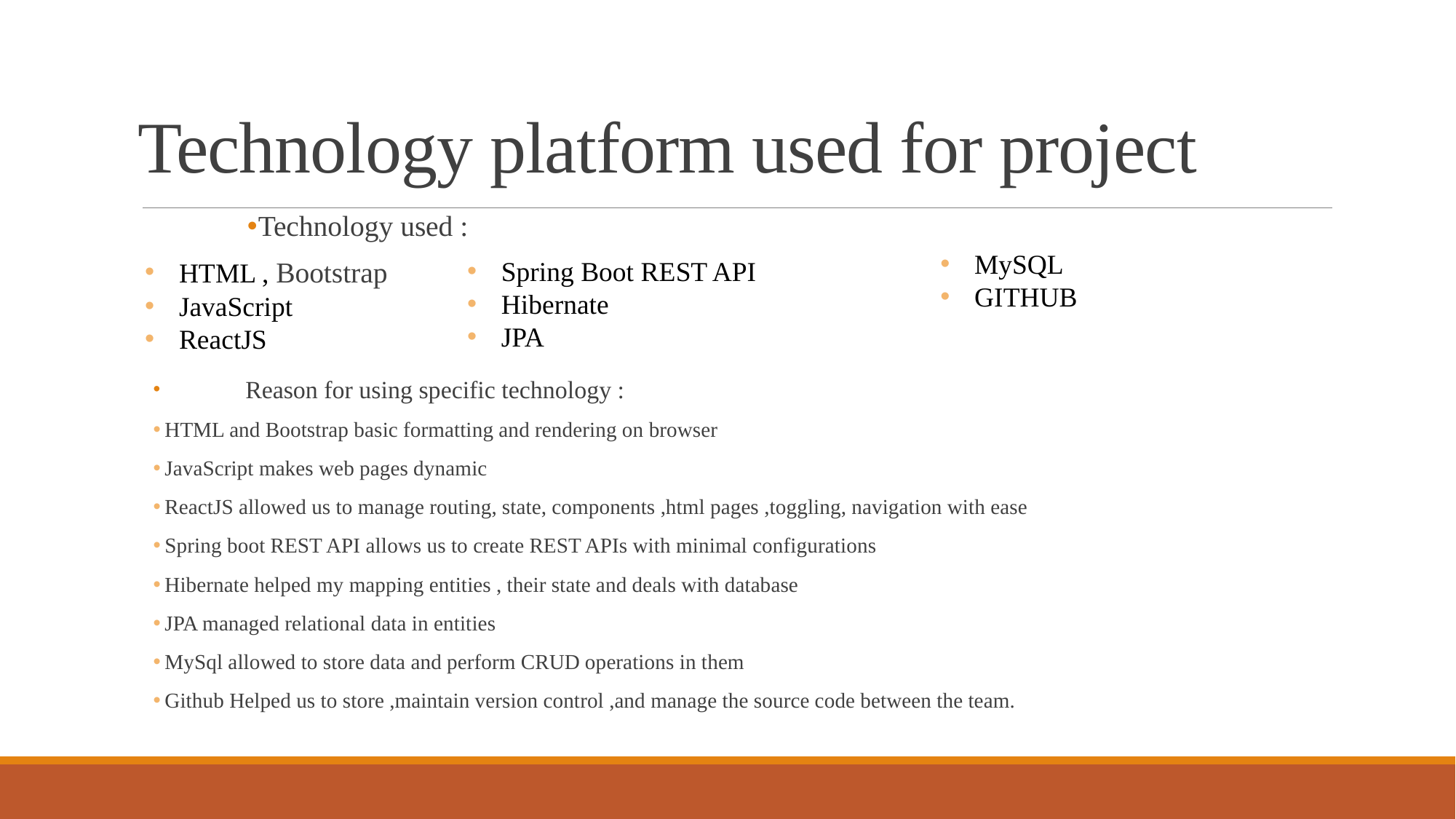

# Technology platform used for project
Technology used :

MySQL
GITHUB

HTML , Bootstrap
JavaScript
ReactJS

Spring Boot REST API
Hibernate
JPA

	Reason for using specific technology :
HTML and Bootstrap basic formatting and rendering on browser
JavaScript makes web pages dynamic
ReactJS allowed us to manage routing, state, components ,html pages ,toggling, navigation with ease
Spring boot REST API allows us to create REST APIs with minimal configurations
Hibernate helped my mapping entities , their state and deals with database
JPA managed relational data in entities
MySql allowed to store data and perform CRUD operations in them
Github Helped us to store ,maintain version control ,and manage the source code between the team.